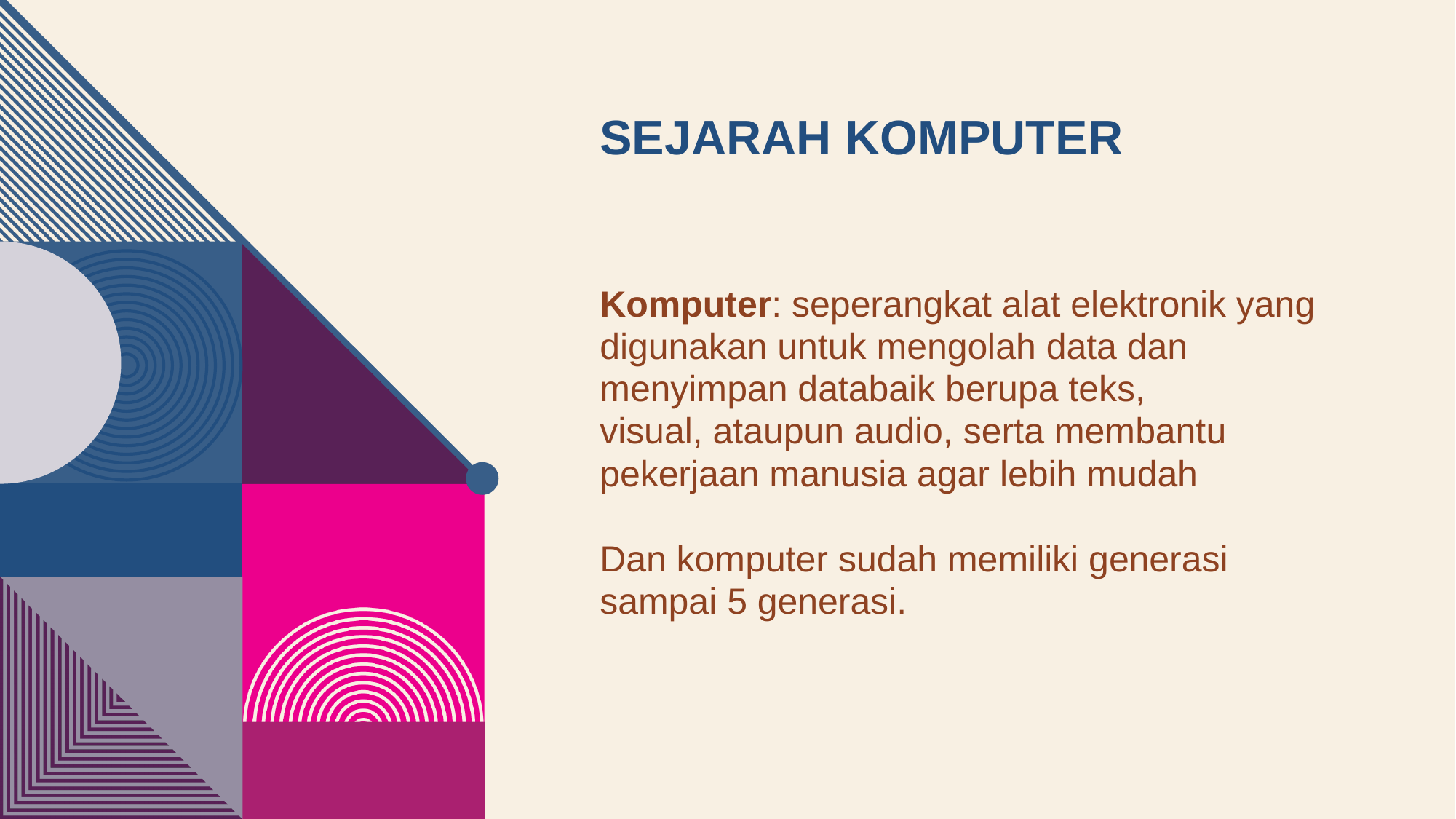

# Sejarah komputer
Komputer: seperangkat alat elektronik yang digunakan untuk mengolah data dan menyimpan databaik berupa teks, visual, ataupun audio, serta membantu pekerjaan manusia agar lebih mudah

Dan komputer sudah memiliki generasi sampai 5 generasi.